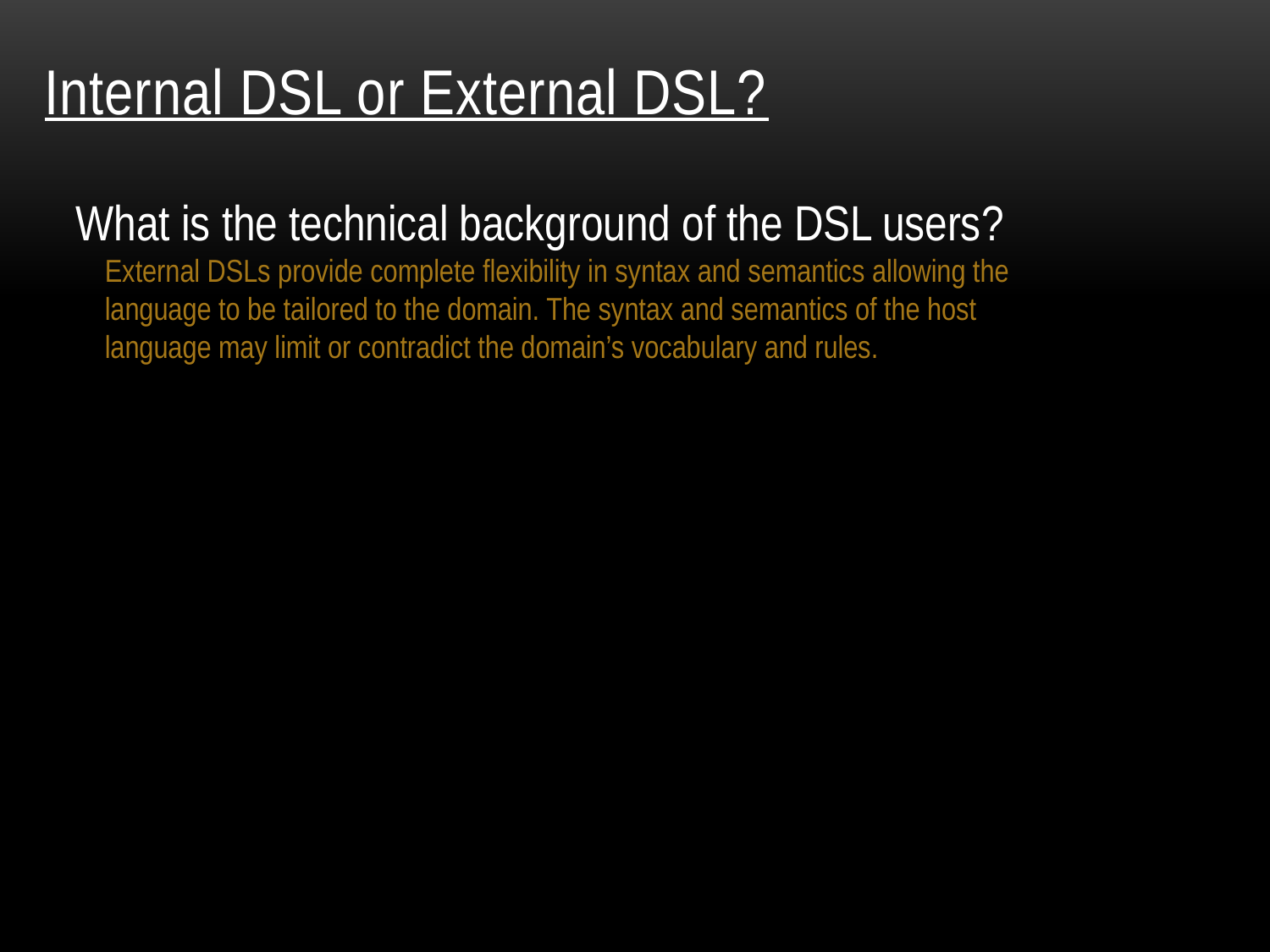

# Internal DSL or External DSL?
What is the technical background of the DSL users?
    External DSLs provide complete flexibility in syntax and semantics allowing the
    language to be tailored to the domain. The syntax and semantics of the host
    language may limit or contradict the domain’s vocabulary and rules.